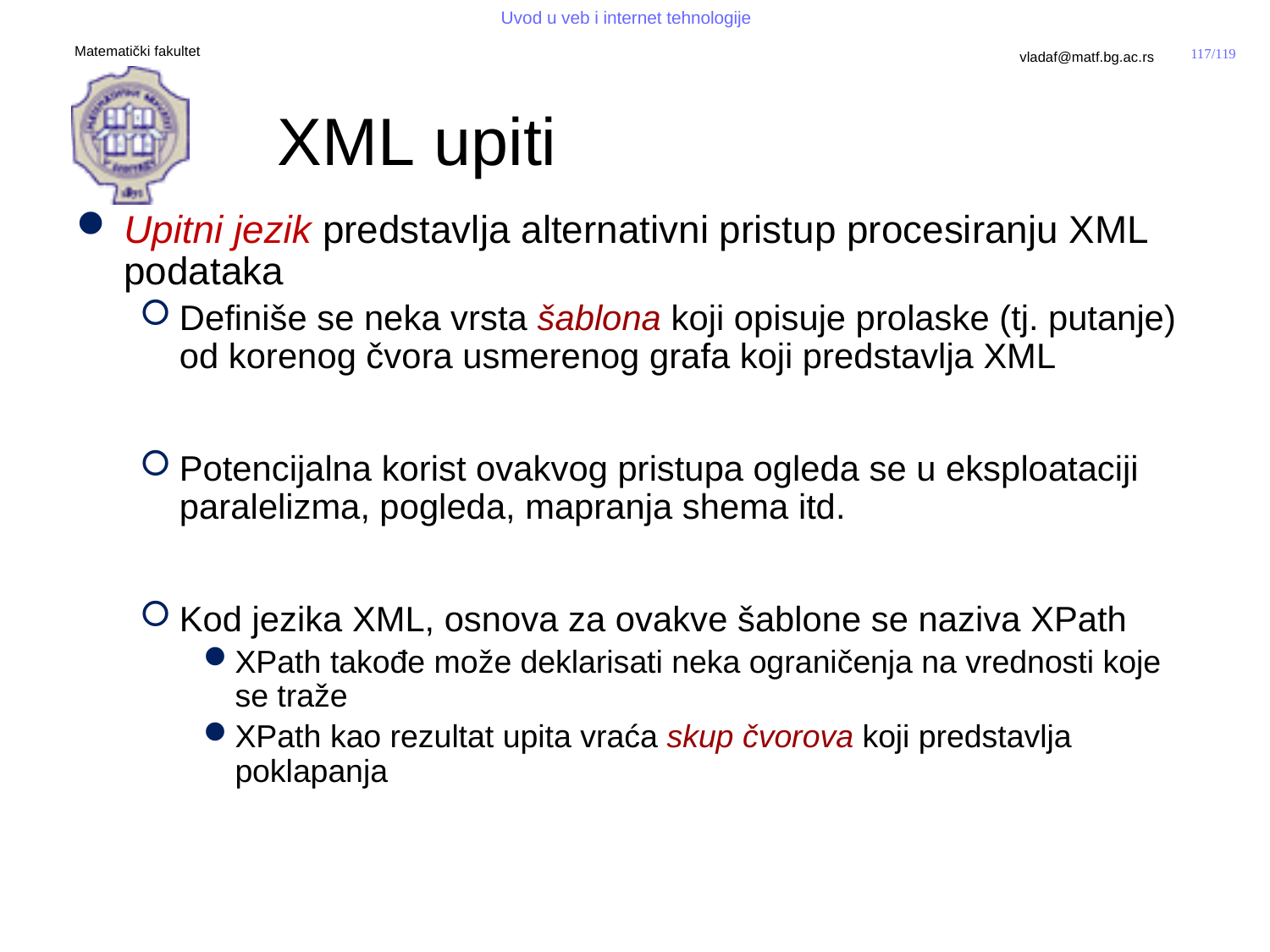

# XML upiti
Upitni jezik predstavlja alternativni pristup procesiranju XML podataka
Definiše se neka vrsta šablona koji opisuje prolaske (tj. putanje) od korenog čvora usmerenog grafa koji predstavlja XML

Potencijalna korist ovakvog pristupa ogleda se u eksploataciji paralelizma, pogleda, mapranja shema itd.

Kod jezika XML, osnova za ovakve šablone se naziva XPath
XPath takođe može deklarisati neka ograničenja na vrednosti koje se traže
XPath kao rezultat upita vraća skup čvorova koji predstavlja poklapanja